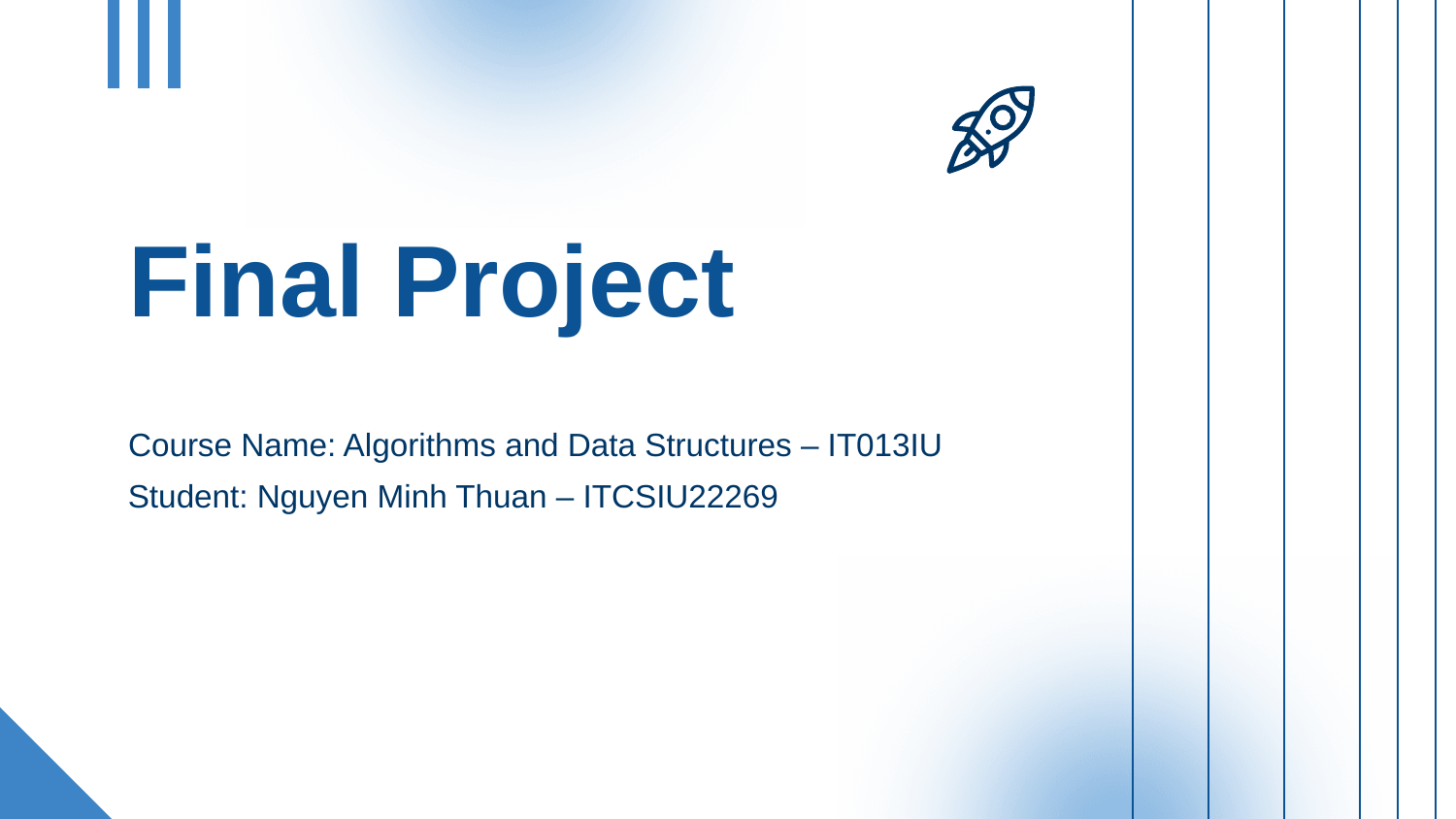

TABLE OF CONTENTS
01

Introduction
02
# Final Project
Application Analysis
Course Name: Algorithms and Data Structures – IT013IU
03
Student: Nguyen Minh Thuan – ITCSIU22269
04
Used Data Structures
& Algorithms
Application Demo & Conclusion